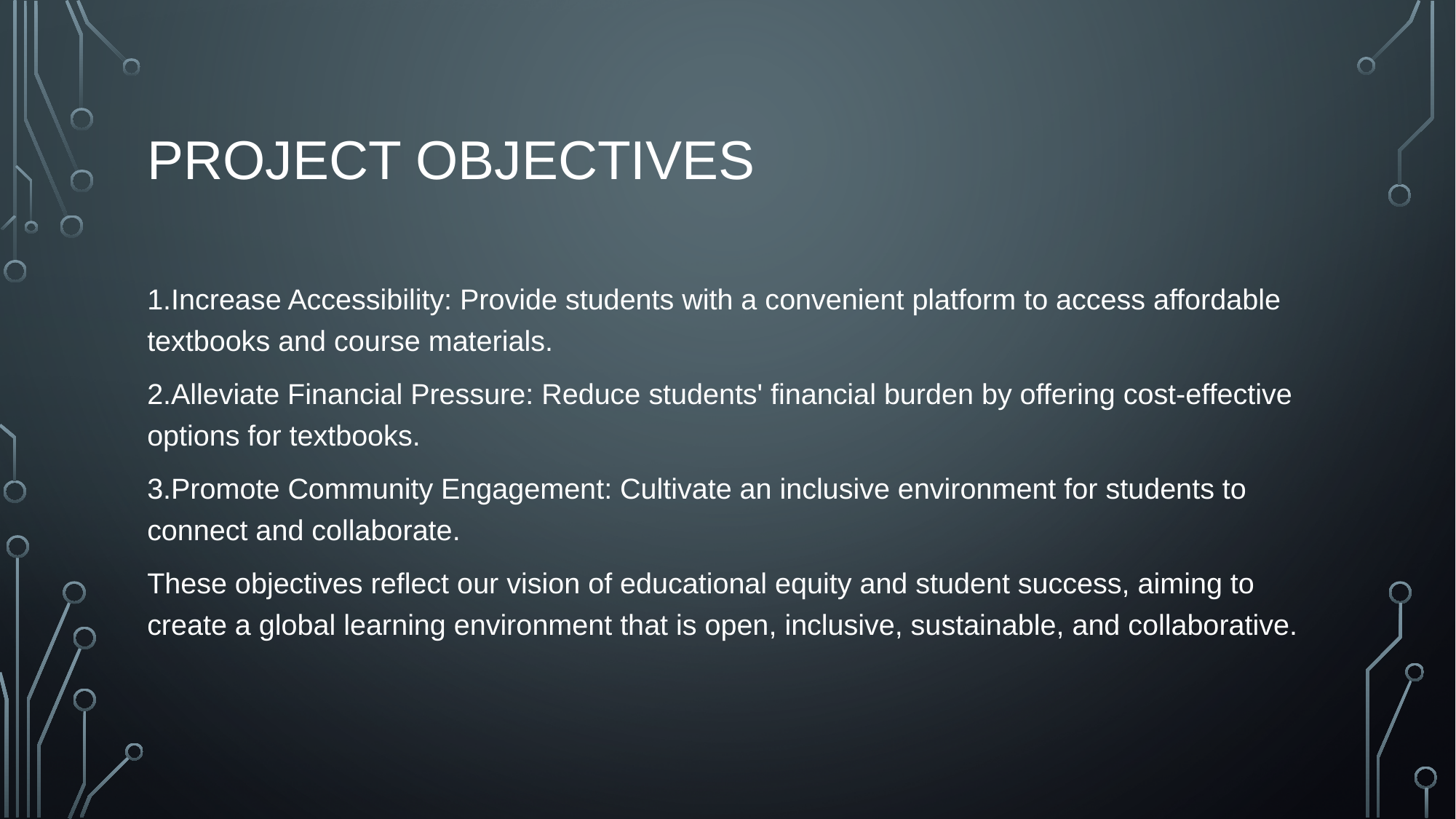

# Project Objectives
1.Increase Accessibility: Provide students with a convenient platform to access affordable textbooks and course materials.
2.Alleviate Financial Pressure: Reduce students' financial burden by offering cost-effective options for textbooks.
3.Promote Community Engagement: Cultivate an inclusive environment for students to connect and collaborate.
These objectives reflect our vision of educational equity and student success, aiming to create a global learning environment that is open, inclusive, sustainable, and collaborative.